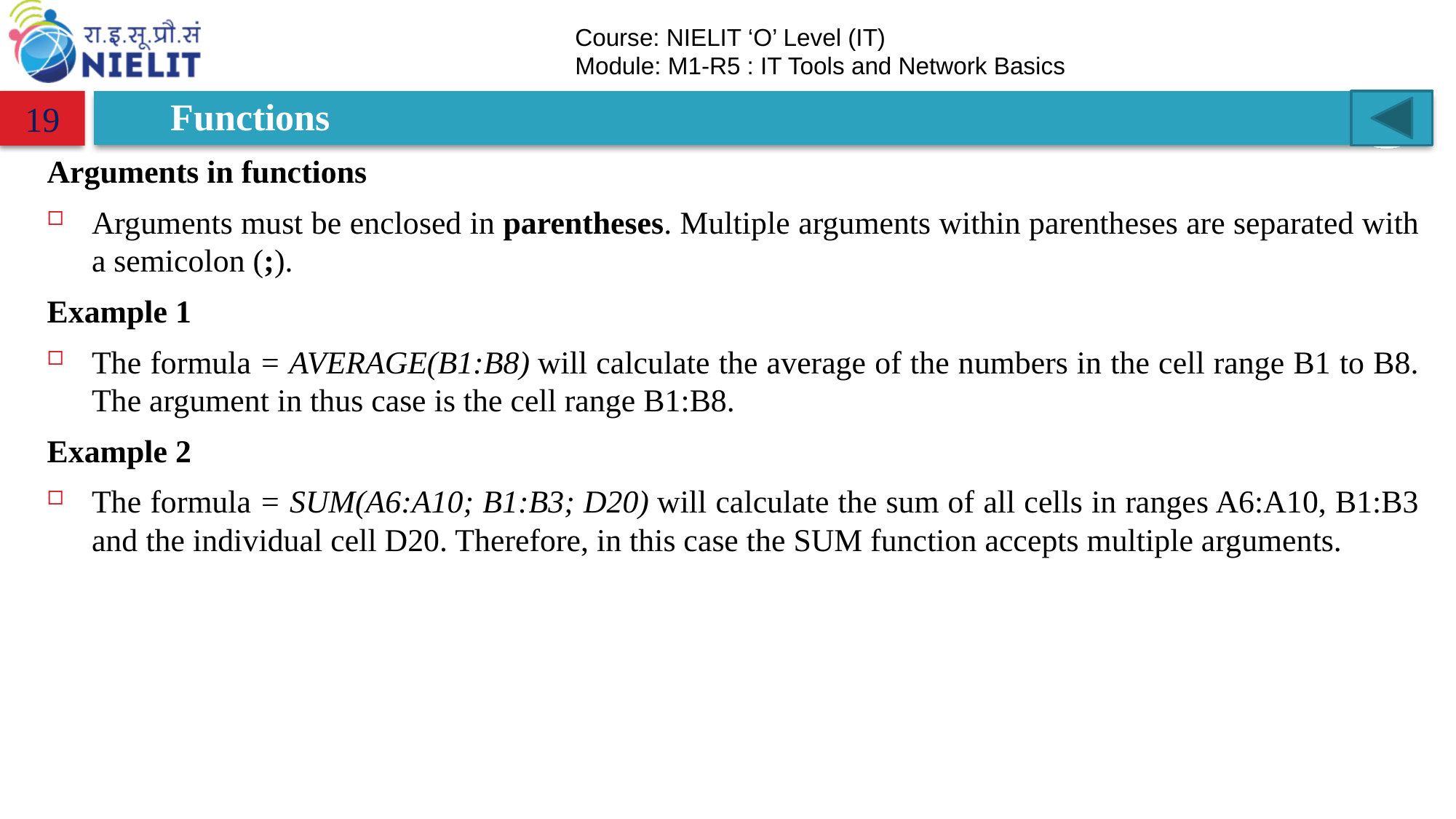

# Functions
19
Arguments in functions
Arguments must be enclosed in parentheses. Multiple arguments within parentheses are separated with a semicolon (;).
Example 1
The formula = AVERAGE(B1:B8) will calculate the average of the numbers in the cell range B1 to B8. The argument in thus case is the cell range B1:B8.
Example 2
The formula = SUM(A6:A10; B1:B3; D20) will calculate the sum of all cells in ranges A6:A10, B1:B3 and the individual cell D20. Therefore, in this case the SUM function accepts multiple arguments.